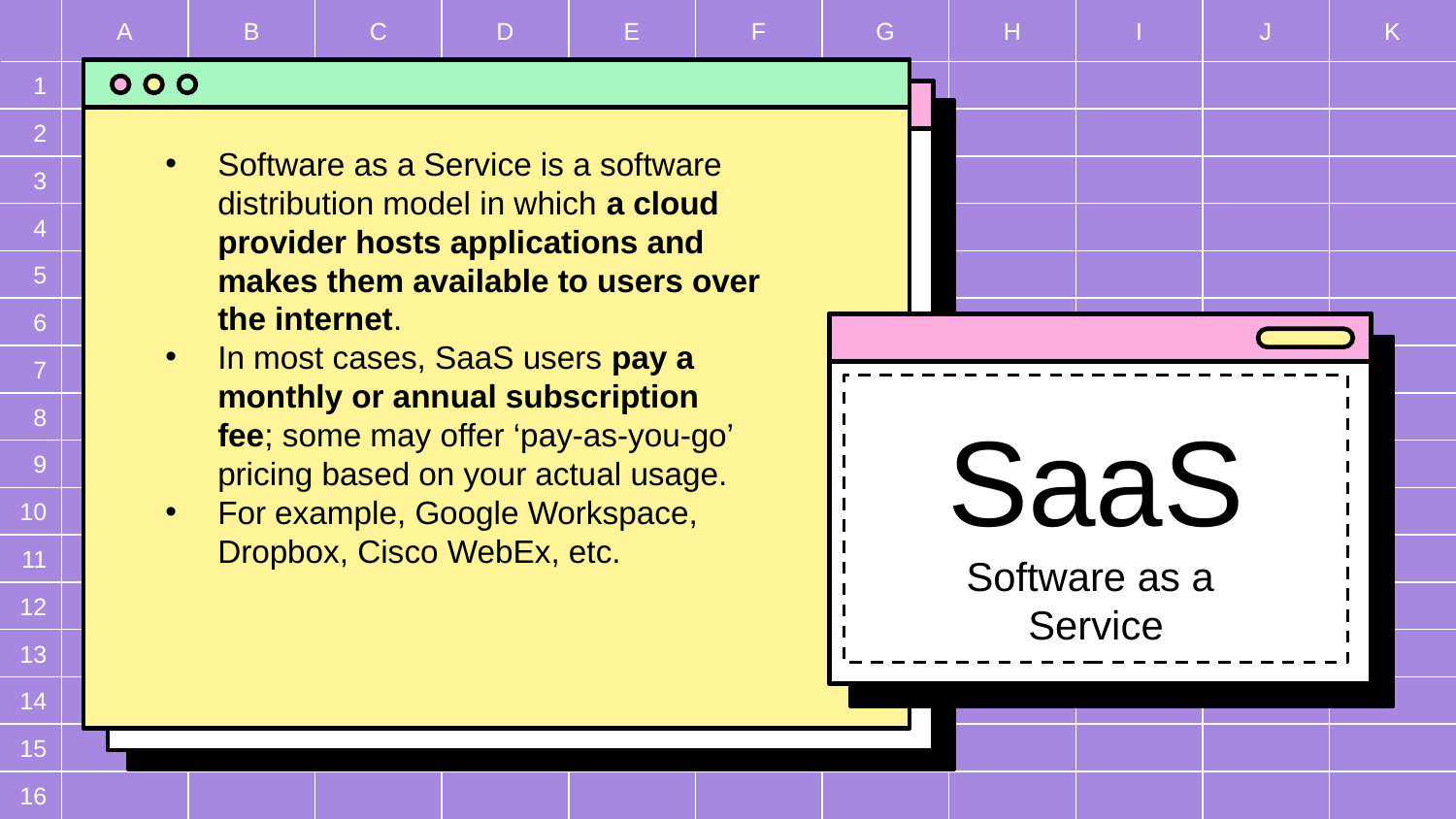

Software as a Service is a software distribution model in which a cloud provider hosts applications and makes them available to users over the internet.
In most cases, SaaS users pay a monthly or annual subscription fee; some may offer ‘pay-as-you-go’ pricing based on your actual usage.
For example, Google Workspace, Dropbox, Cisco WebEx, etc.
SaaS
Software as a
Service